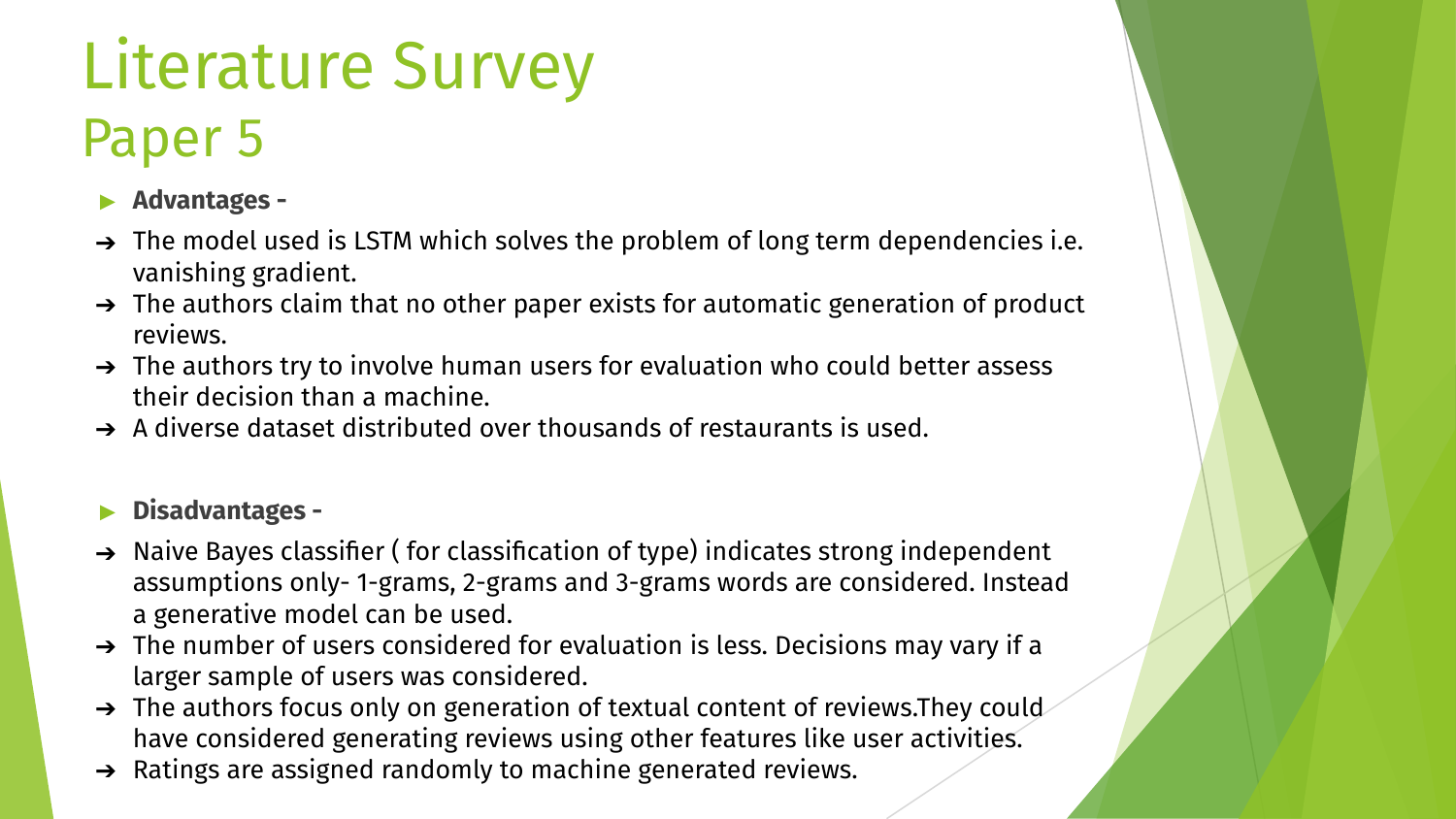

# Literature Survey Paper 5
Advantages -
The model used is LSTM which solves the problem of long term dependencies i.e. vanishing gradient.
The authors claim that no other paper exists for automatic generation of product reviews.
The authors try to involve human users for evaluation who could better assess their decision than a machine.
A diverse dataset distributed over thousands of restaurants is used.

Disadvantages -
Naive Bayes classifier ( for classification of type) indicates strong independent assumptions only- 1-grams, 2-grams and 3-grams words are considered. Instead a generative model can be used.
The number of users considered for evaluation is less. Decisions may vary if a larger sample of users was considered.
The authors focus only on generation of textual content of reviews.They could have considered generating reviews using other features like user activities.
Ratings are assigned randomly to machine generated reviews.